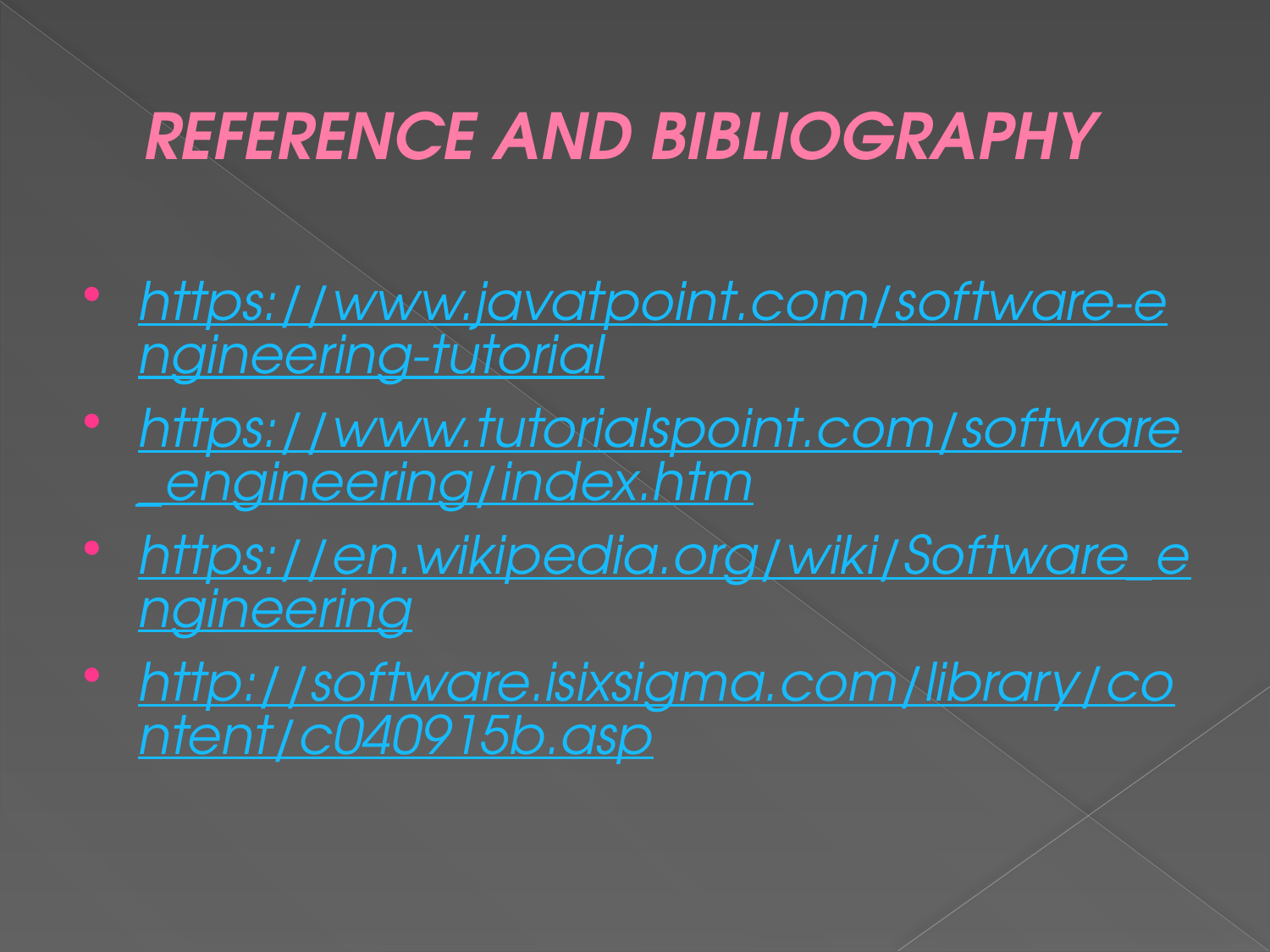

# REFERENCE AND BIBLIOGRAPHY
https://www.javatpoint.com/software-engineering-tutorial
https://www.tutorialspoint.com/software_engineering/index.htm
https://en.wikipedia.org/wiki/Software_engineering
http://software.isixsigma.com/library/content/c040915b.asp